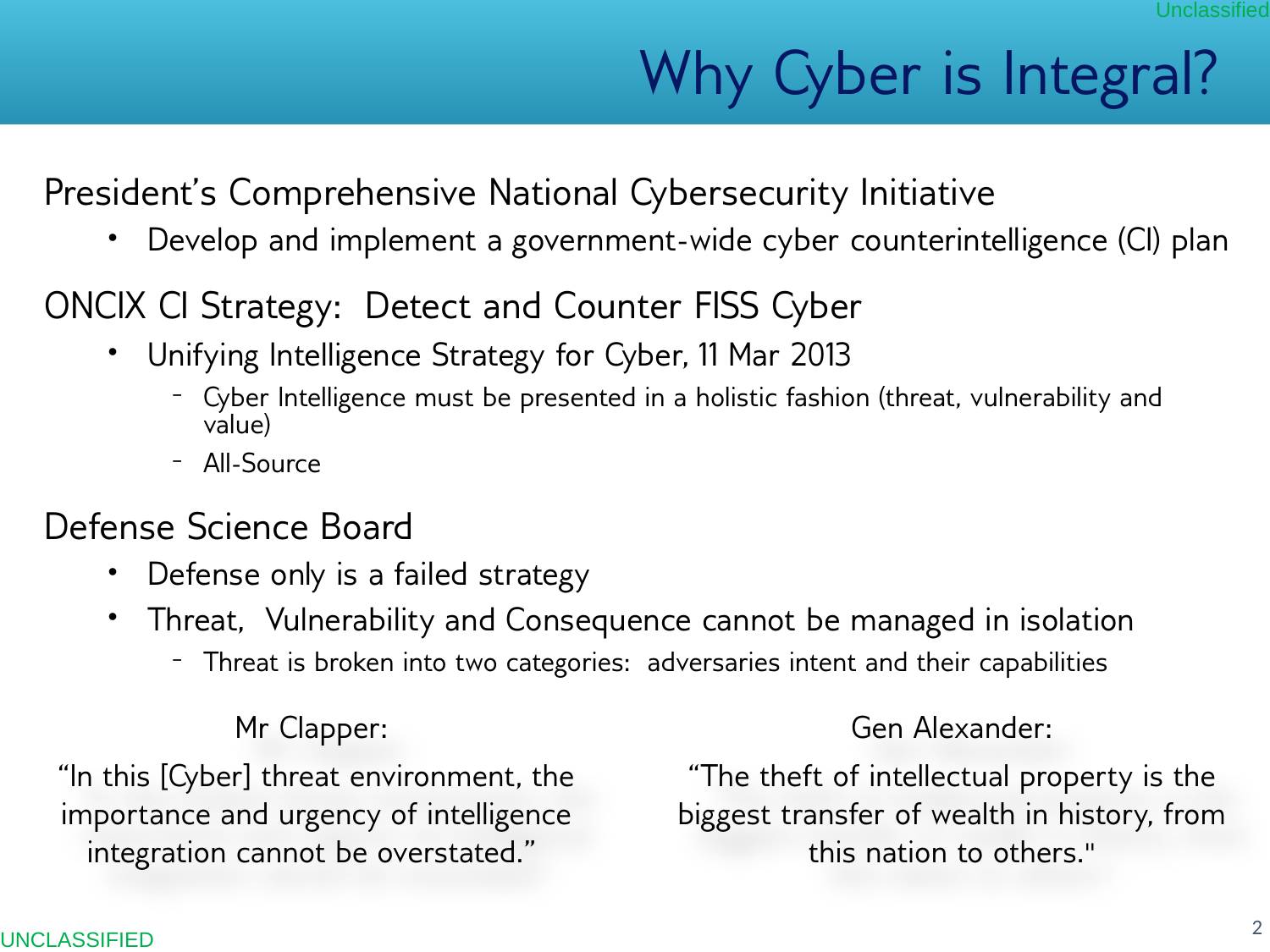

Unclassified
# Why Cyber is Integral?
President’s Comprehensive National Cybersecurity Initiative
Develop and implement a government-wide cyber counterintelligence (CI) plan
ONCIX CI Strategy:  Detect and Counter FISS Cyber
Unifying Intelligence Strategy for Cyber, 11 Mar 2013
Cyber Intelligence must be presented in a holistic fashion (threat, vulnerability and value)
All-Source
Defense Science Board
Defense only is a failed strategy
Threat,  Vulnerability and Consequence cannot be managed in isolation
Threat is broken into two categories:  adversaries intent and their capabilities
Mr Clapper:
“In this [Cyber] threat environment, the importance and urgency of intelligence integration cannot be overstated.”
Gen Alexander:
“The theft of intellectual property is the biggest transfer of wealth in history, from this nation to others."
2
UNCLASSIFIED